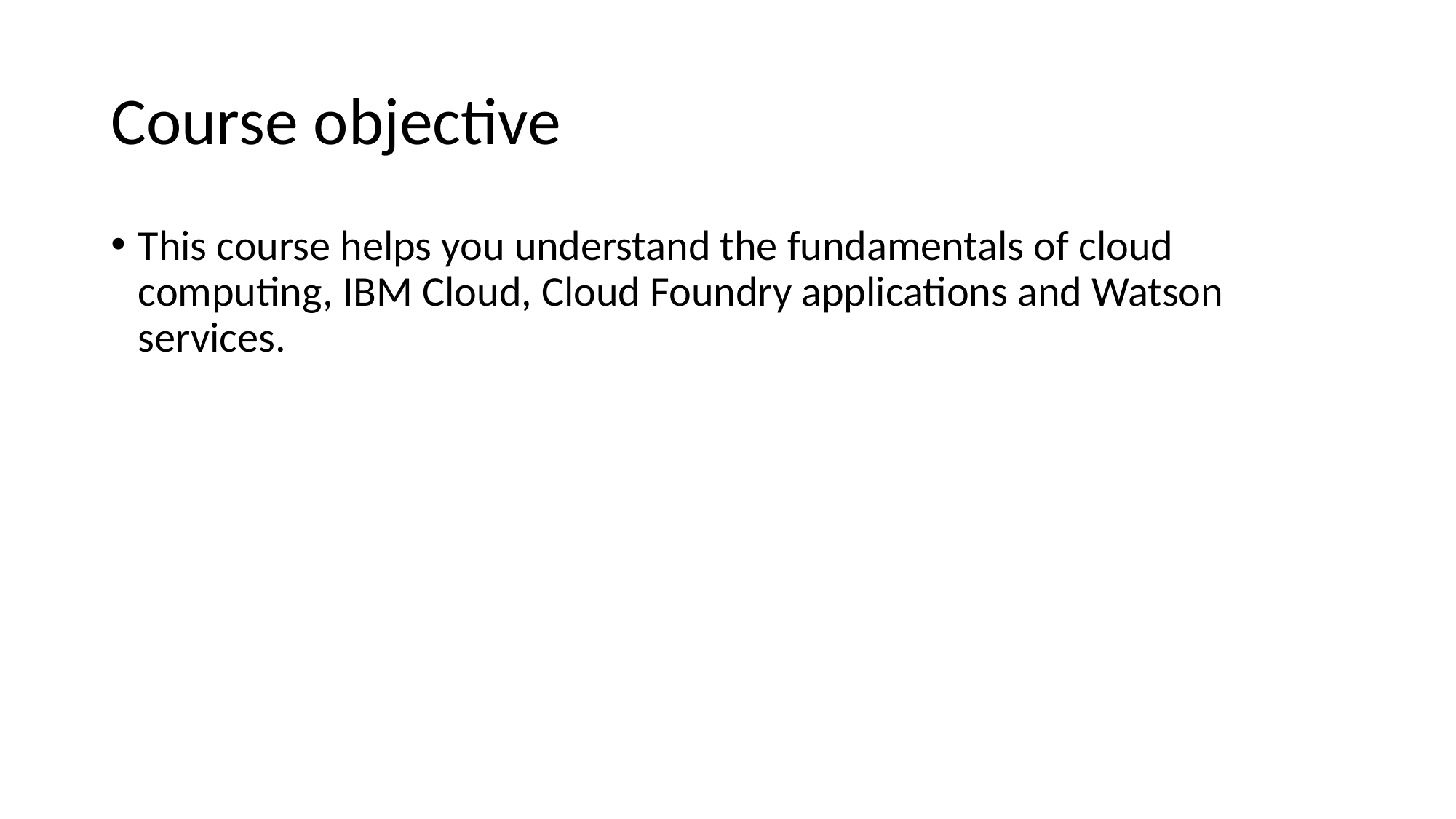

# Course objective
This course helps you understand the fundamentals of cloud computing, IBM Cloud, Cloud Foundry applications and Watson services.